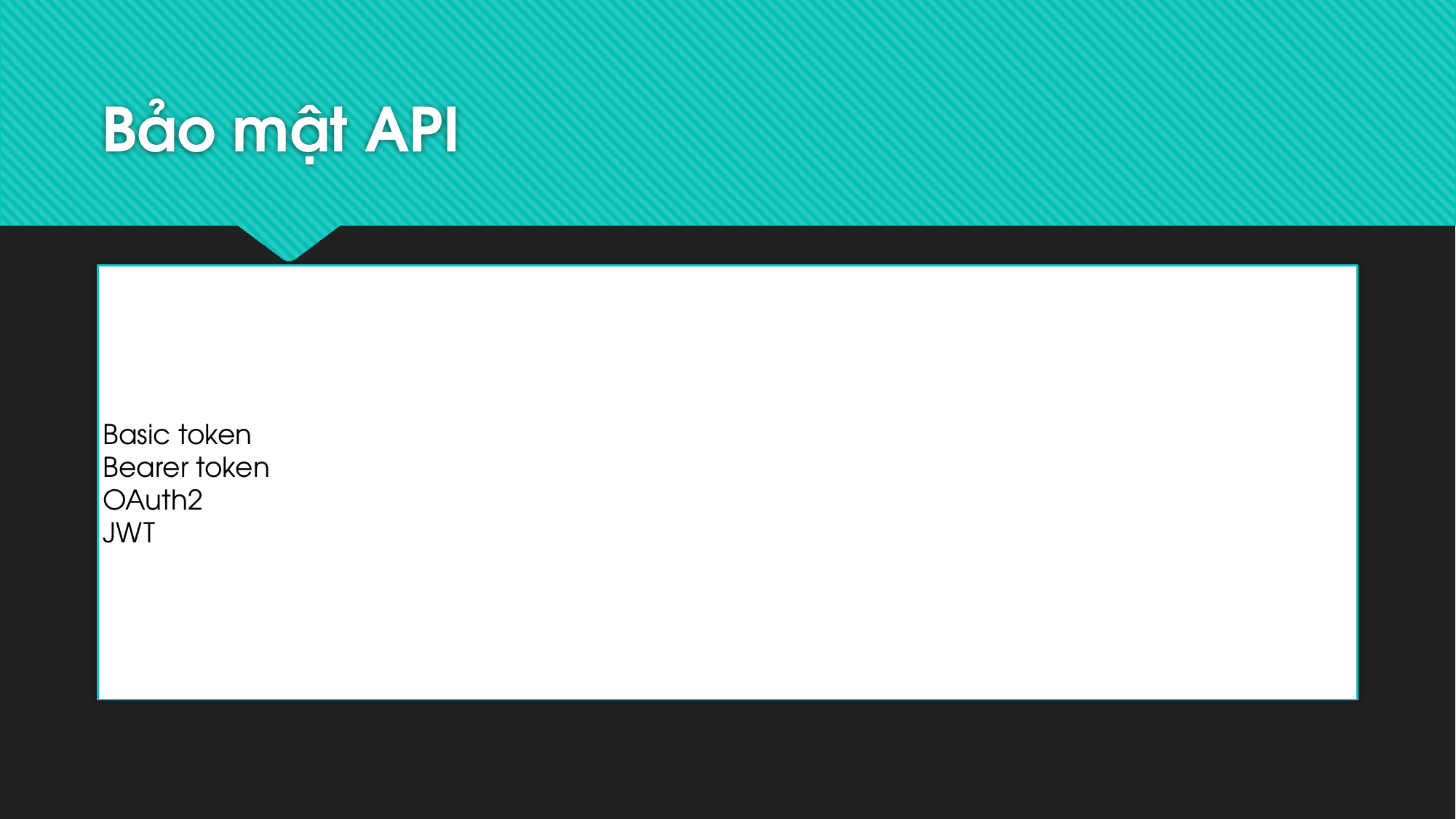

# Bảo mật API
Basic token
Bearer token
OAuth2
JWT